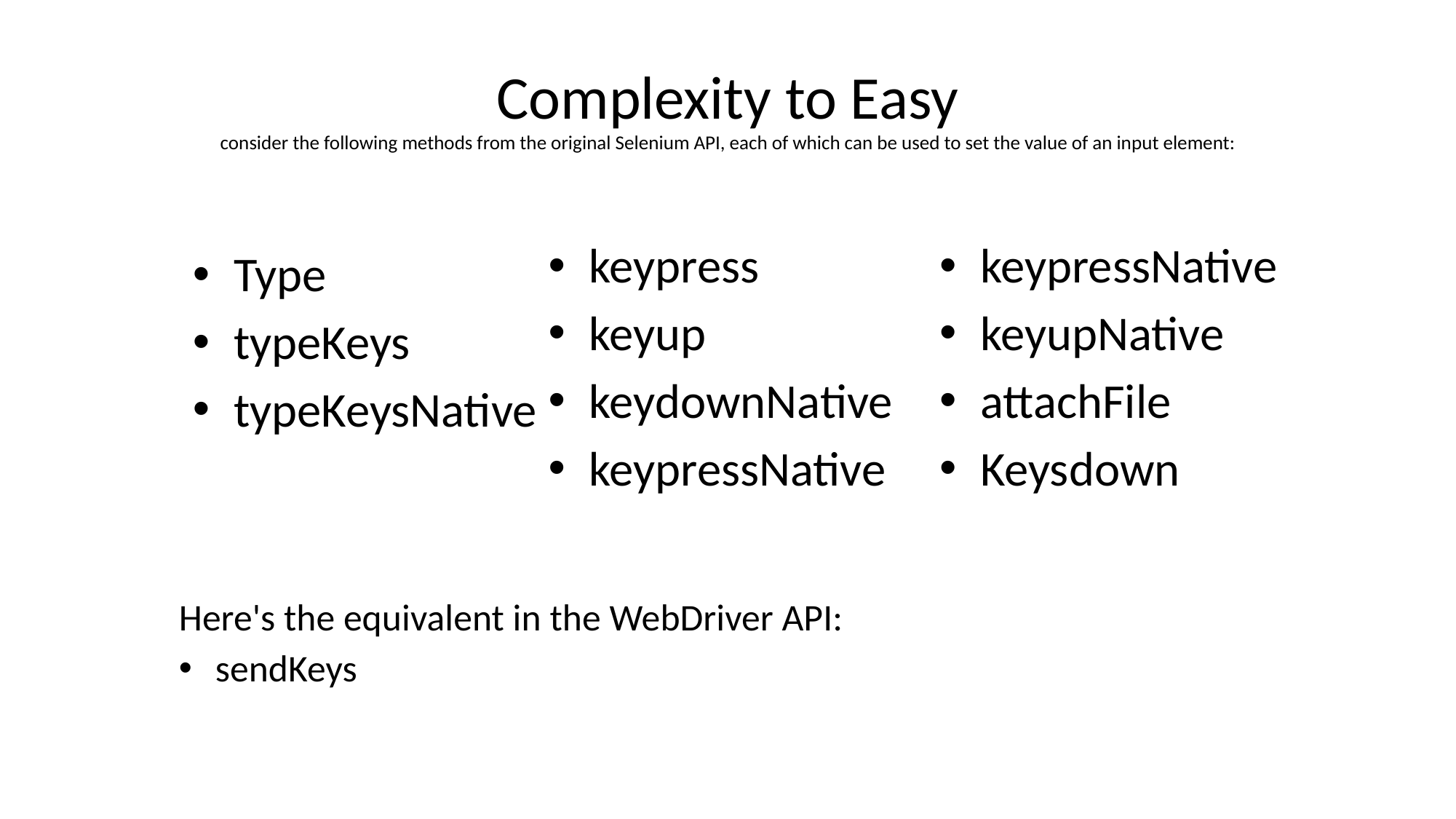

# Complexity to Easy consider the following methods from the original Selenium API, each of which can be used to set the value of an input element:
keypress
keyup
keydownNative
keypressNative

keypressNative
keyupNative
attachFile
Keysdown
Type
typeKeys
typeKeysNative

Here's the equivalent in the WebDriver API:
sendKeys